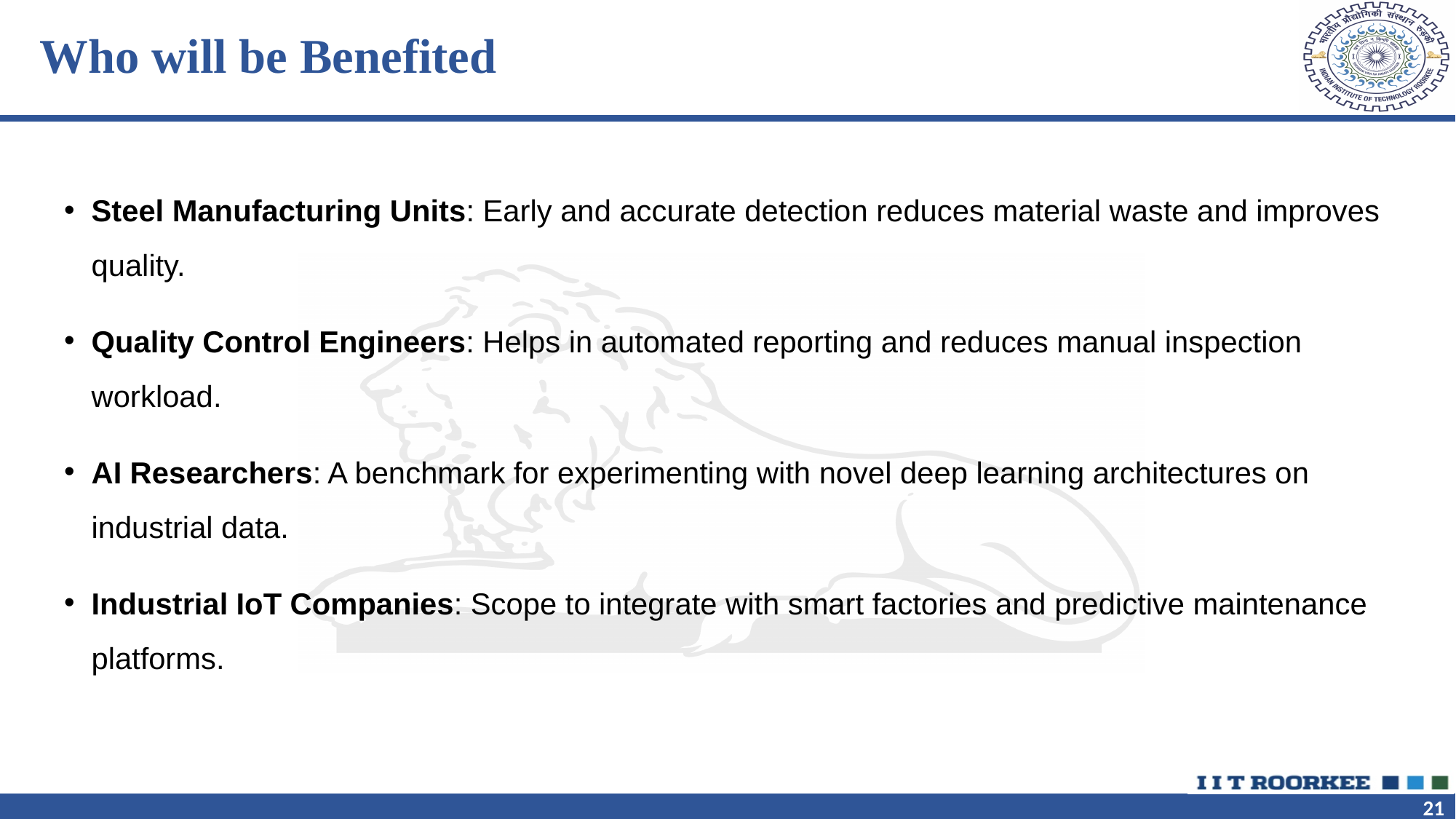

# Who will be Benefited
Steel Manufacturing Units: Early and accurate detection reduces material waste and improves quality.

Quality Control Engineers: Helps in automated reporting and reduces manual inspection workload.

AI Researchers: A benchmark for experimenting with novel deep learning architectures on industrial data.

Industrial IoT Companies: Scope to integrate with smart factories and predictive maintenance platforms.